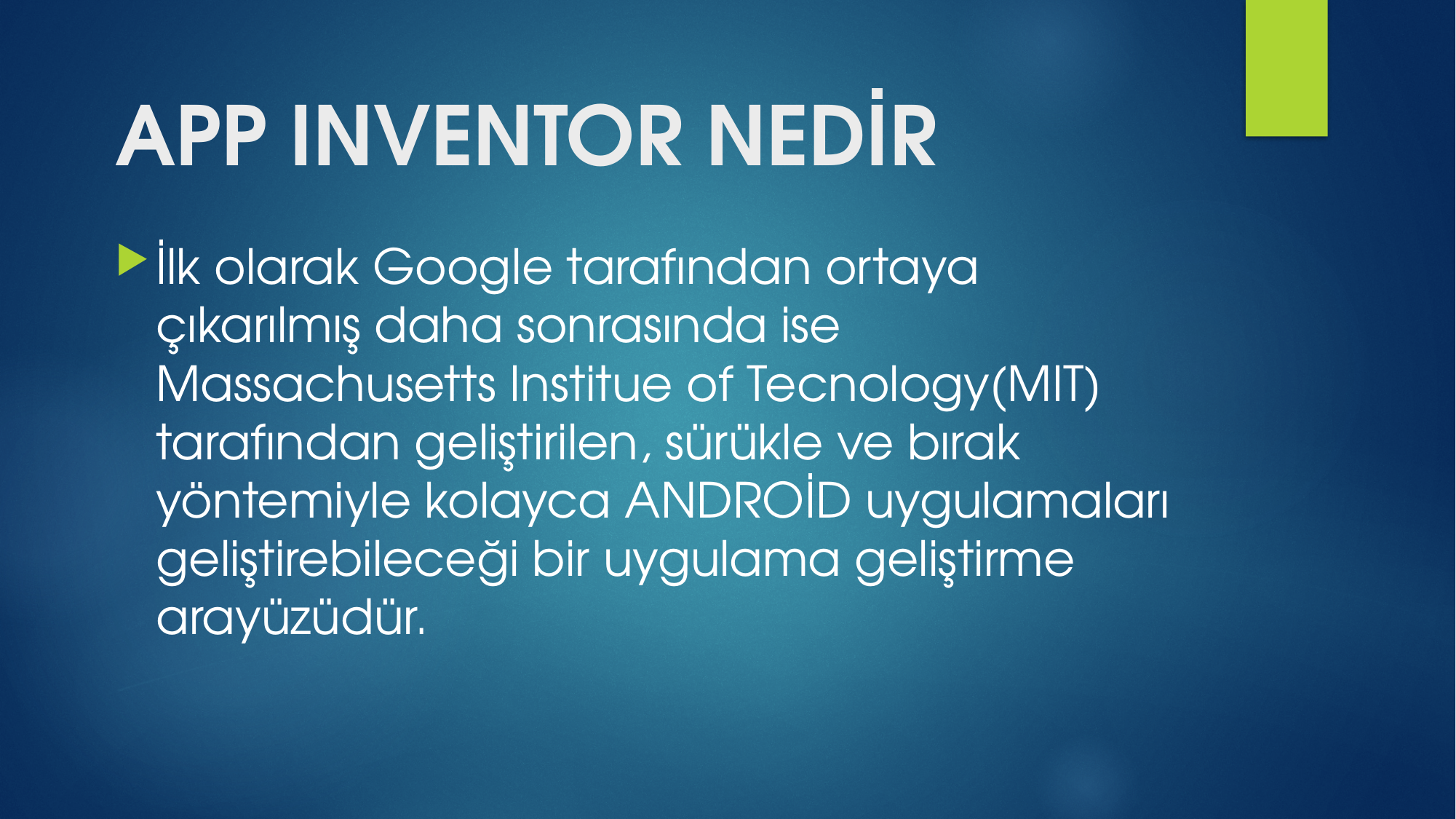

# APP INVENTOR NEDİR
İlk olarak Google tarafından ortaya çıkarılmış daha sonrasında ise Massachusetts Institue of Tecnology(MIT) tarafından geliştirilen, sürükle ve bırak yöntemiyle kolayca ANDROİD uygulamaları geliştirebileceği bir uygulama geliştirme arayüzüdür.